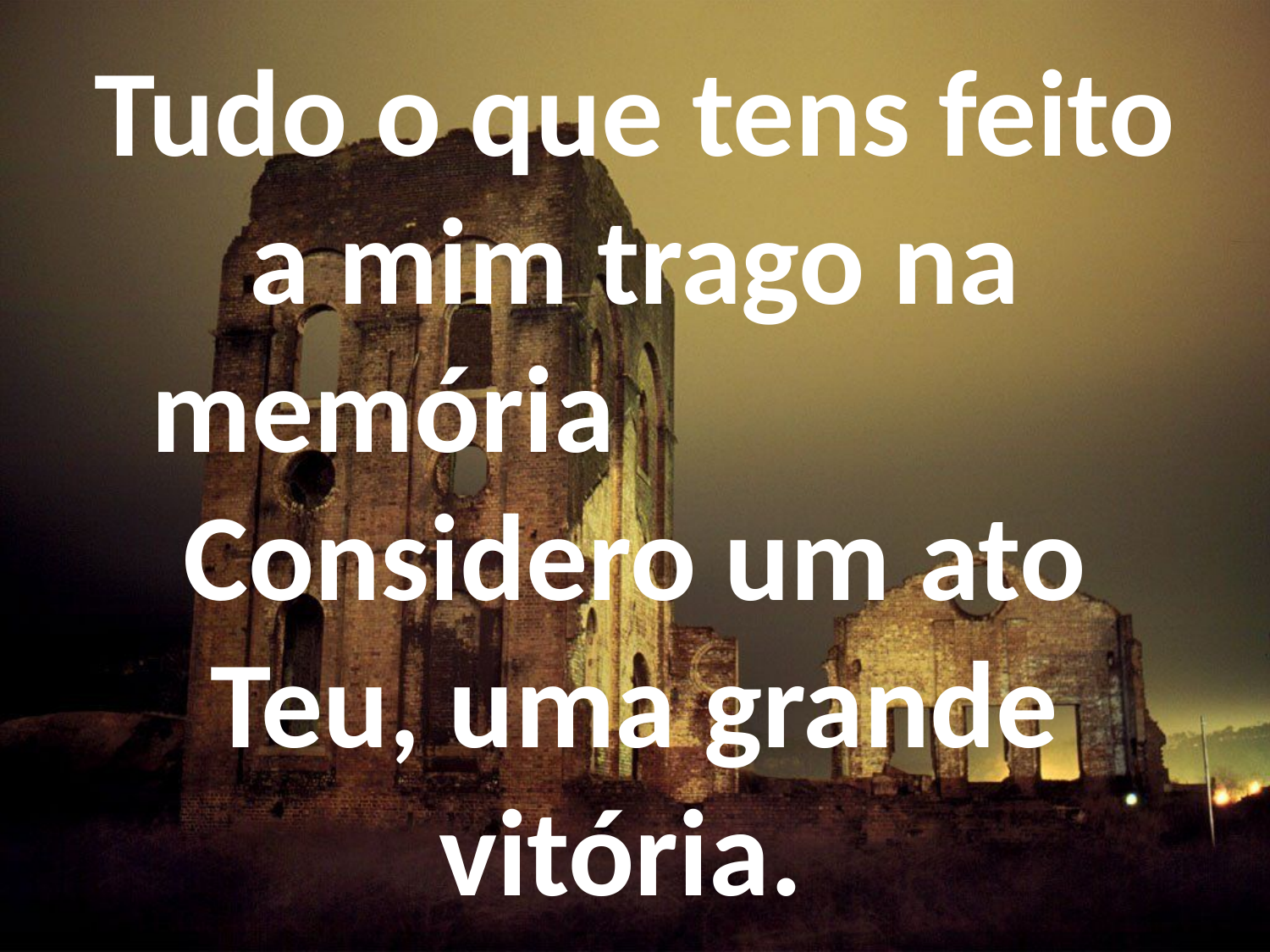

Tudo o que tens feito a mim trago na memória                   Considero um ato Teu, uma grande vitória.